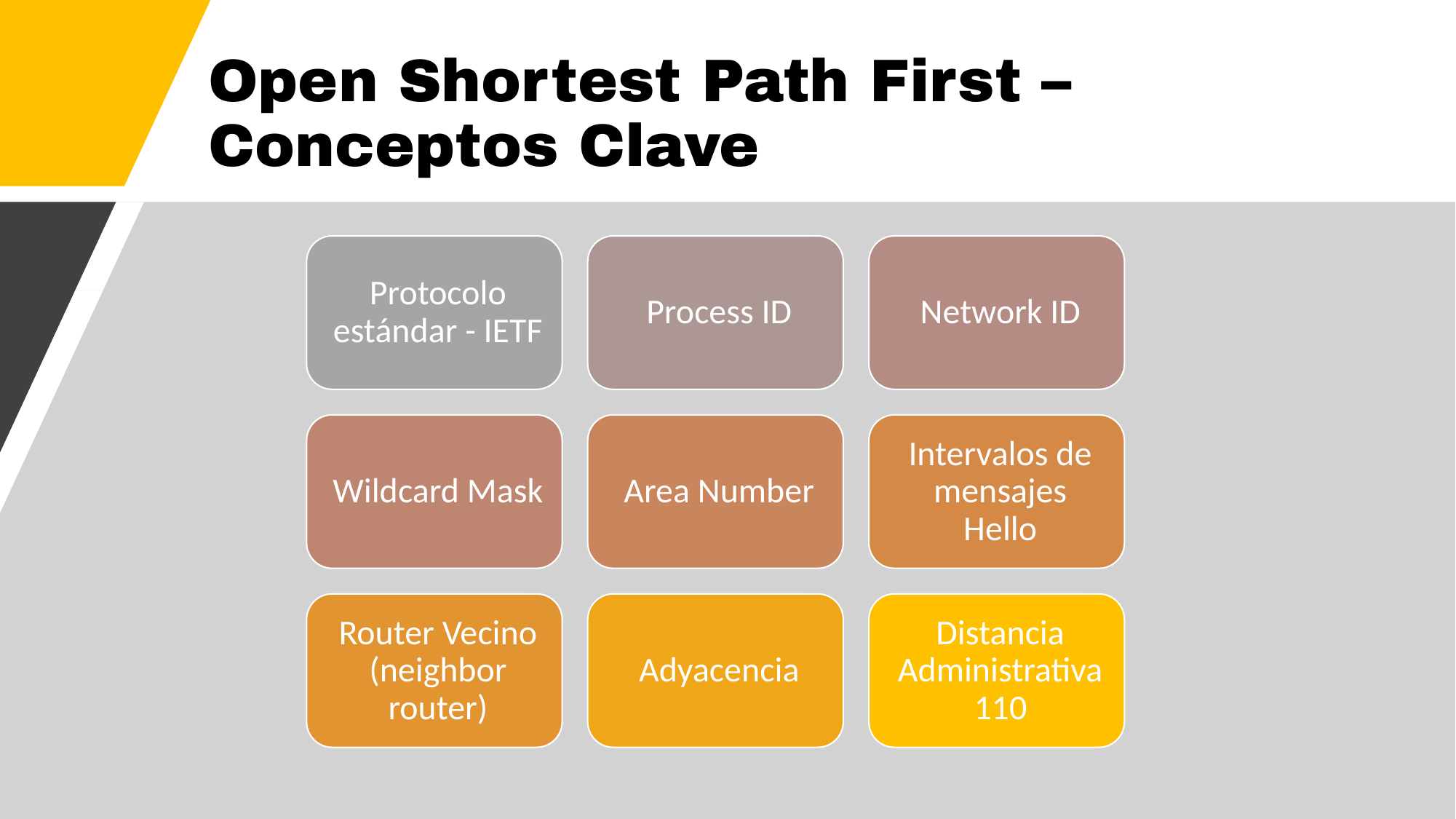

# Open Shortest Path First – Conceptos Clave
Protocolo estándar - IETF
Process ID
Network ID
Wildcard Mask
Area Number
Intervalos de mensajes Hello
Router Vecino (neighbor router)
Adyacencia
Distancia Administrativa 110